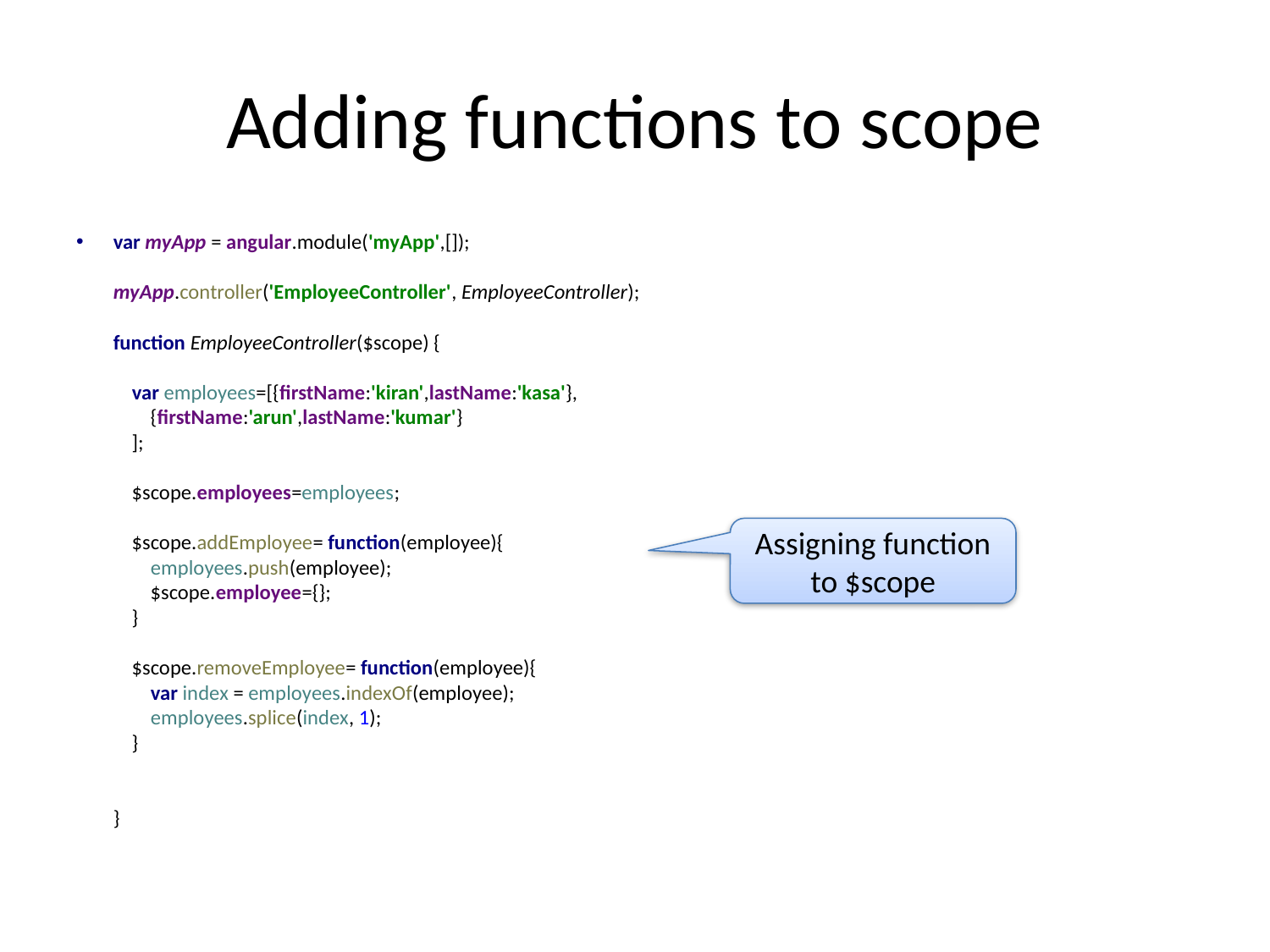

# Adding functions to scope
var myApp = angular.module('myApp',[]);
myApp.controller('EmployeeController', EmployeeController);
function EmployeeController($scope) {
    var employees=[{firstName:'kiran',lastName:'kasa'},
        {firstName:'arun',lastName:'kumar'}
    ];
    $scope.employees=employees;
    $scope.addEmployee= function(employee){
        employees.push(employee);
        $scope.employee={};
    }
    $scope.removeEmployee= function(employee){
        var index = employees.indexOf(employee);
        employees.splice(index, 1);
    }
}
Assigning function to $scope